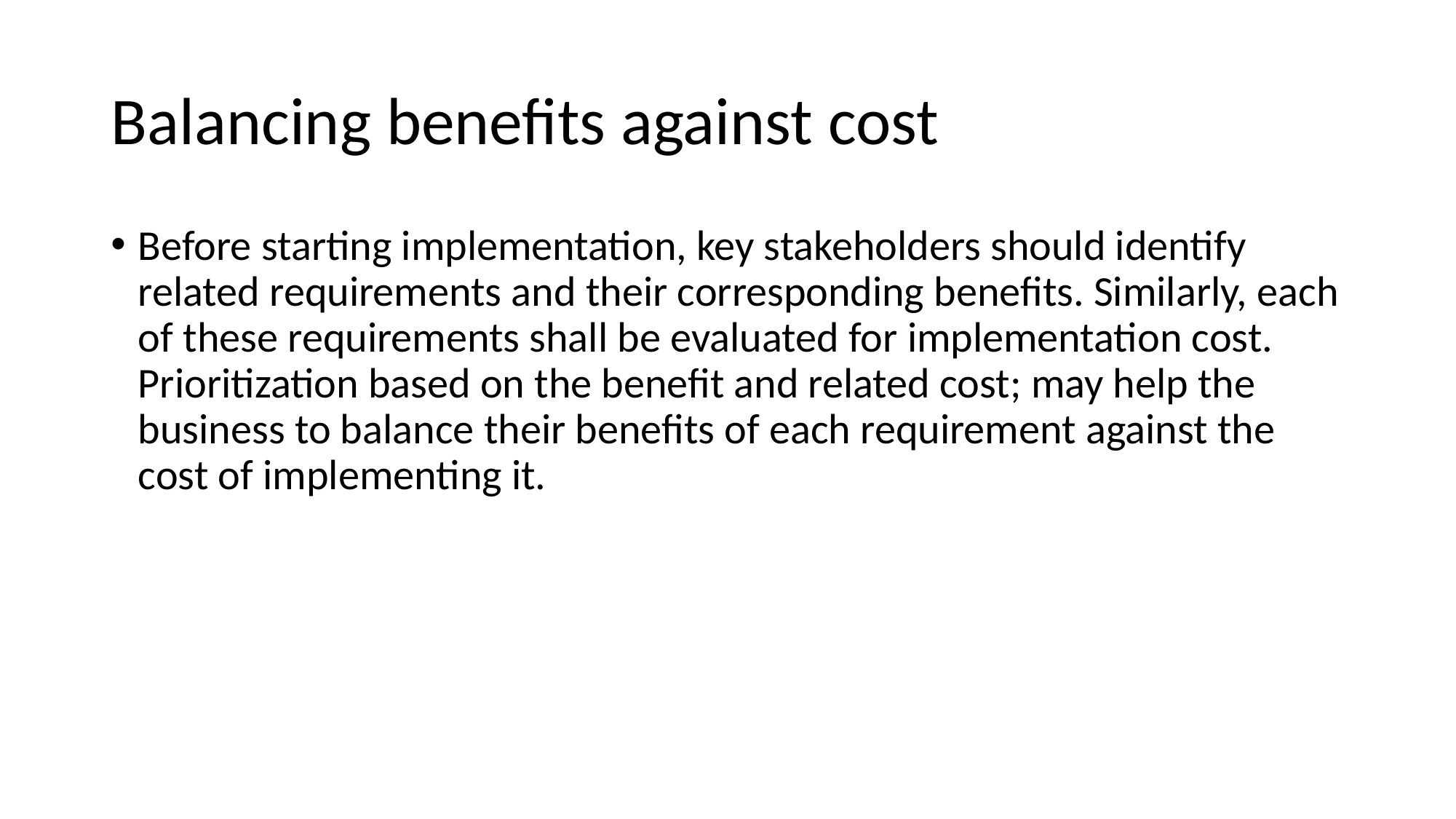

# Balancing benefits against cost
Before starting implementation, key stakeholders should identify related requirements and their corresponding benefits. Similarly, each of these requirements shall be evaluated for implementation cost. Prioritization based on the benefit and related cost; may help the business to balance their benefits of each requirement against the cost of implementing it.